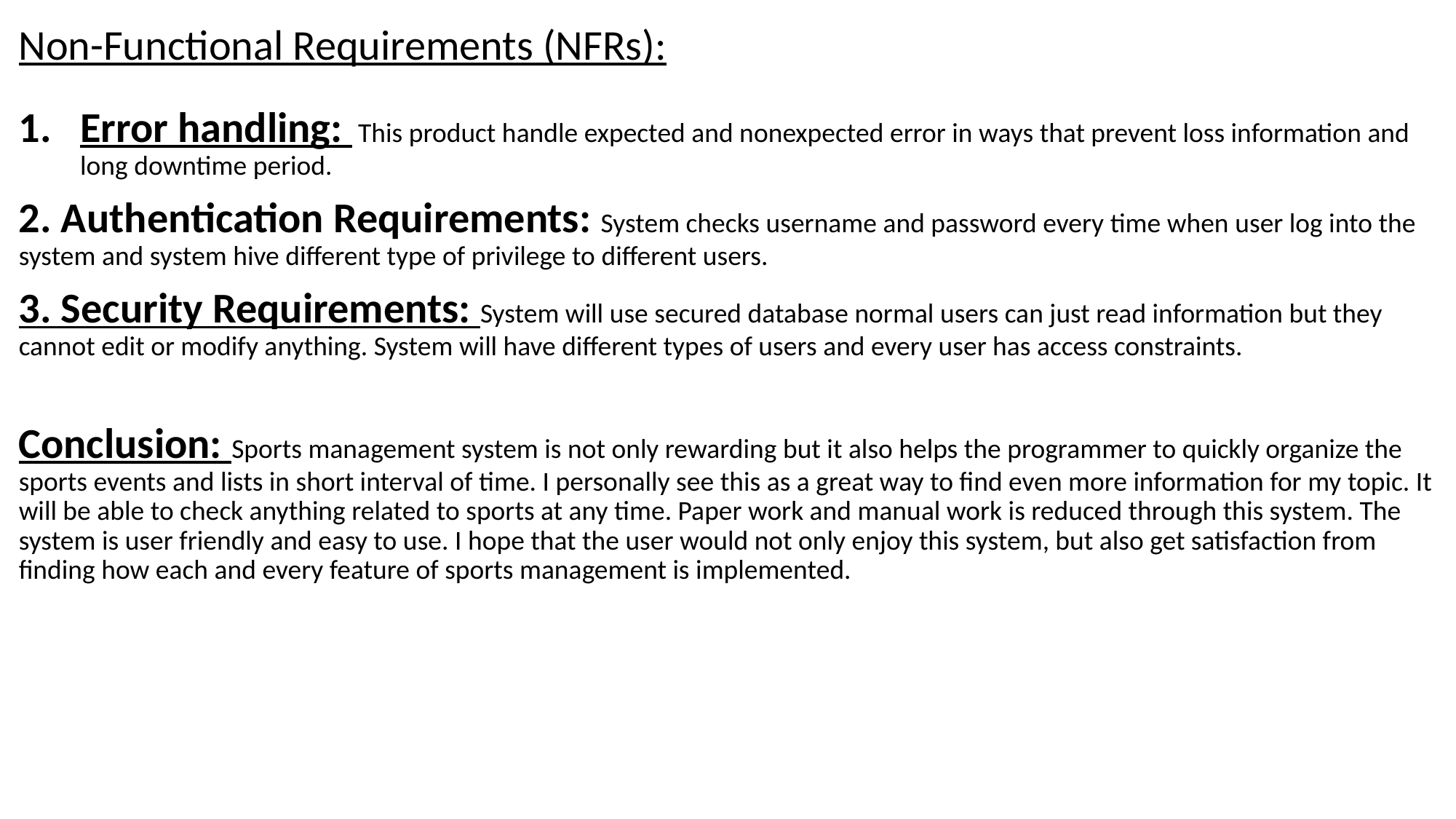

# Non-Functional Requirements (NFRs):
Error handling:  This product handle expected and nonexpected error in ways that prevent loss information and long downtime period.
2. Authentication Requirements: System checks username and password every time when user log into the system and system hive different type of privilege to different users.
3. Security Requirements: System will use secured database normal users can just read information but they cannot edit or modify anything. System will have different types of users and every user has access constraints.

Conclusion: Sports management system is not only rewarding but it also helps the programmer to quickly organize the sports events and lists in short interval of time. I personally see this as a great way to find even more information for my topic. It will be able to check anything related to sports at any time. Paper work and manual work is reduced through this system. The system is user friendly and easy to use. I hope that the user would not only enjoy this system, but also get satisfaction from finding how each and every feature of sports management is implemented.